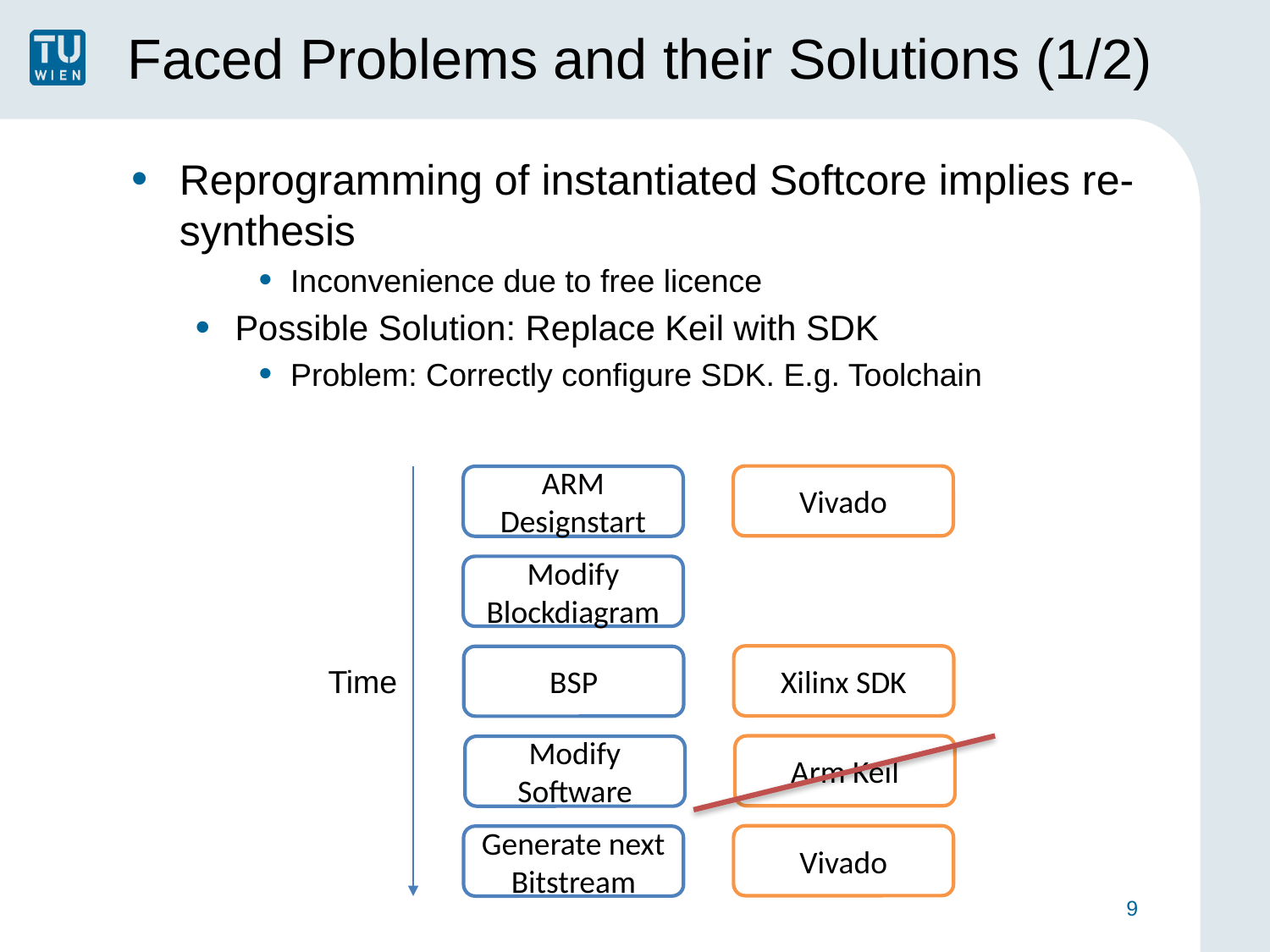

# Faced Problems and their Solutions (1/2)

Reprogramming of instantiated Softcore implies re-synthesis
Inconvenience due to free licence
Possible Solution: Replace Keil with SDK
Problem: Correctly configure SDK. E.g. Toolchain

Vivado
ARM Designstart
Modify Blockdiagram
Xilinx SDK
BSP
Time
Arm Keil
Modify Software
Vivado
Generate next Bitstream
9